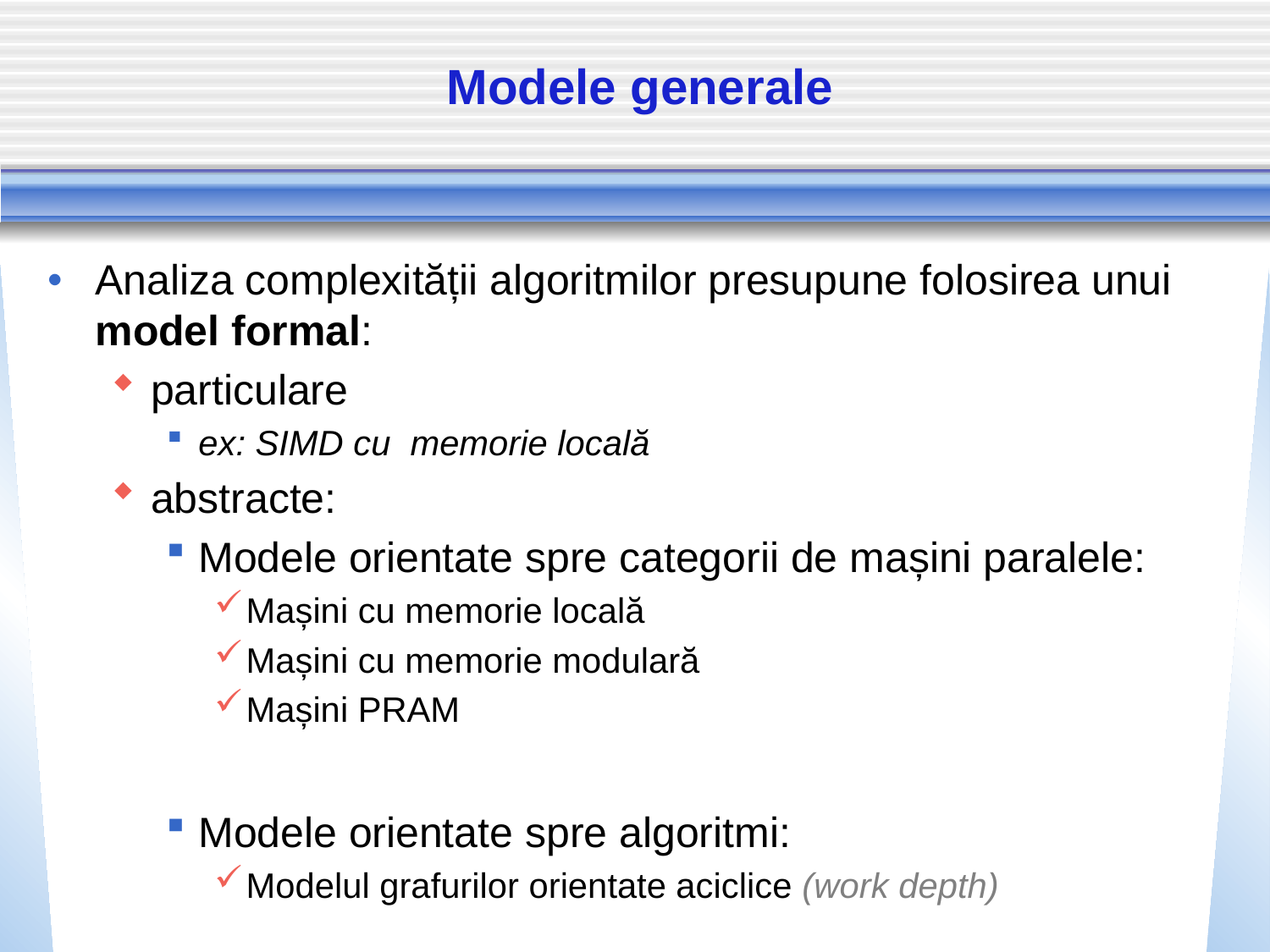

# Modele generale
Analiza complexității algoritmilor presupune folosirea unui model formal:
particulare
ex: SIMD cu  memorie locală
abstracte:
Modele orientate spre categorii de mașini paralele:
Mașini cu memorie locală
Mașini cu memorie modulară
Mașini PRAM

Modele orientate spre algoritmi:
Modelul grafurilor orientate aciclice (work depth)